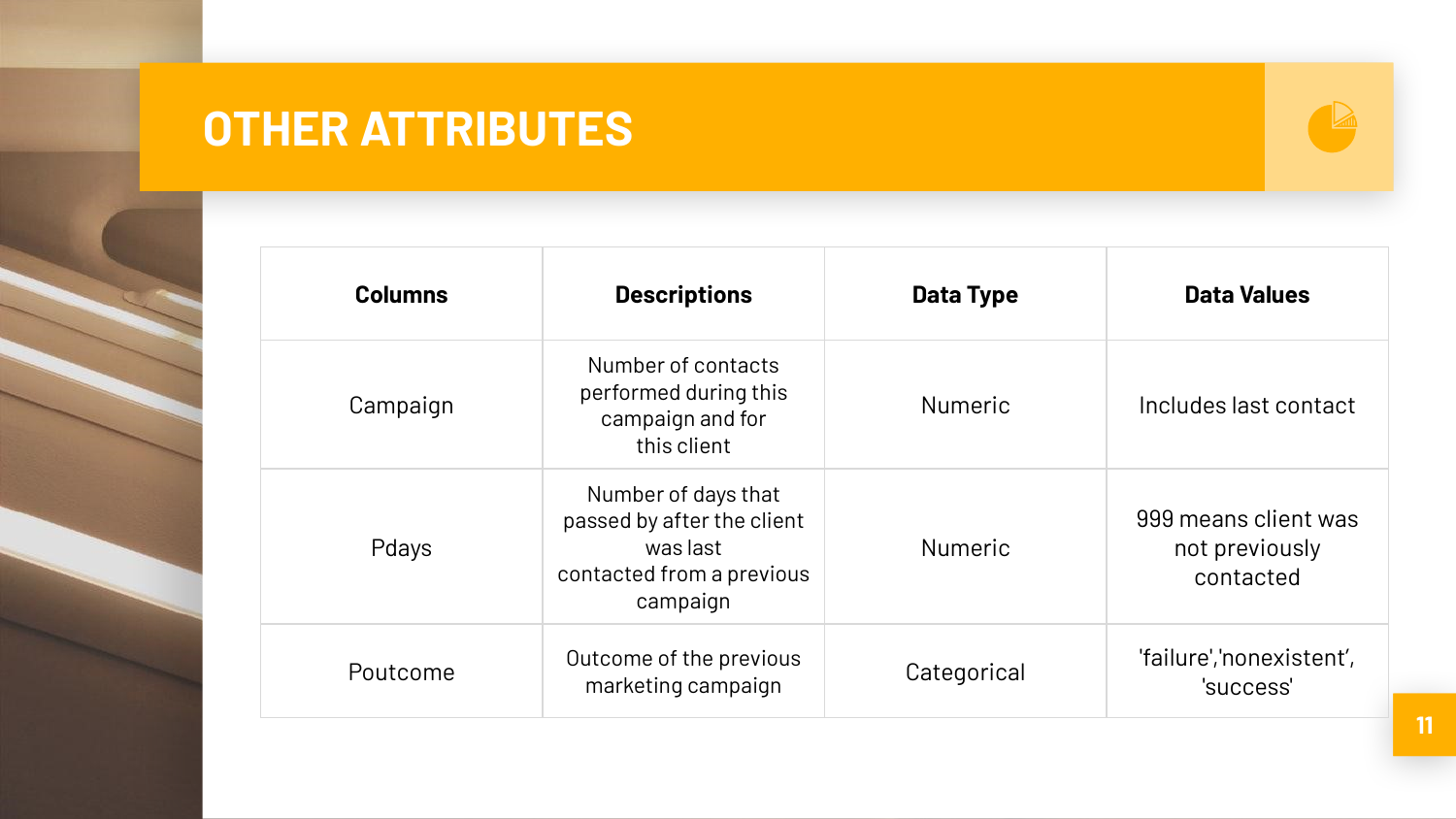

# OTHER ATTRIBUTES

| Columns | Descriptions | Data Type | Data Values |
| --- | --- | --- | --- |
| Campaign | Number of contacts performed during this campaign and for this client | Numeric | Includes last contact |
| Pdays | Number of days that passed by after the client was last contacted from a previous campaign | Numeric | 999 means client was not previously contacted |
| Poutcome | Outcome of the previous marketing campaign | Categorical | 'failure','nonexistent’, 'success' |
11